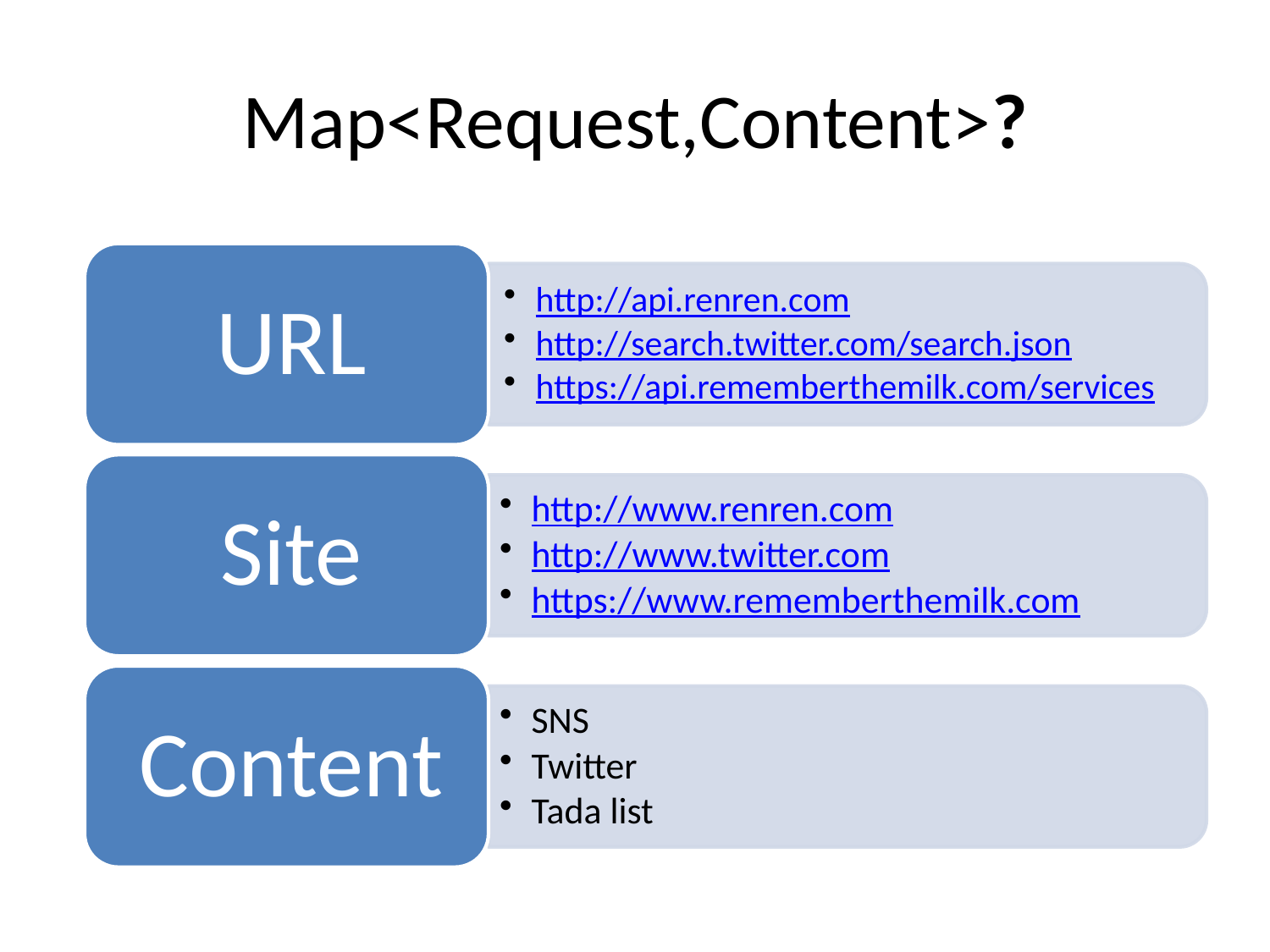

# Map<Request,Content>?
http://api.renren.com
http://search.twitter.com/search.json
https://api.rememberthemilk.com/services
URL
http://www.renren.com
http://www.twitter.com
https://www.rememberthemilk.com
Site
SNS
Twitter
Tada list
Content